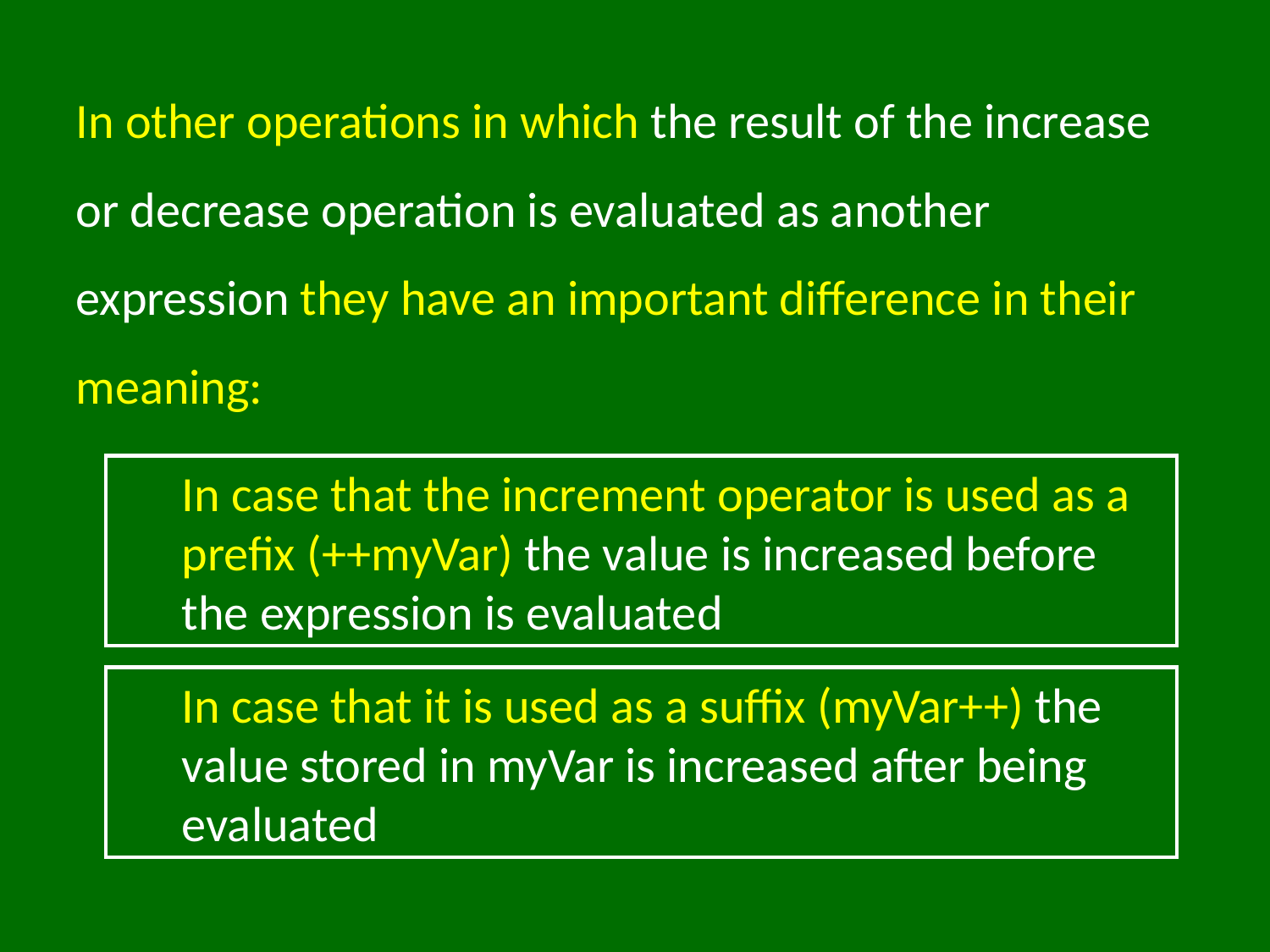

In other operations in which the result of the increase or decrease operation is evaluated as another expression they have an important difference in their meaning:
In case that the increment operator is used as a prefix (++myVar) the value is increased before the expression is evaluated
In case that it is used as a suffix (myVar++) the value stored in myVar is increased after being evaluated